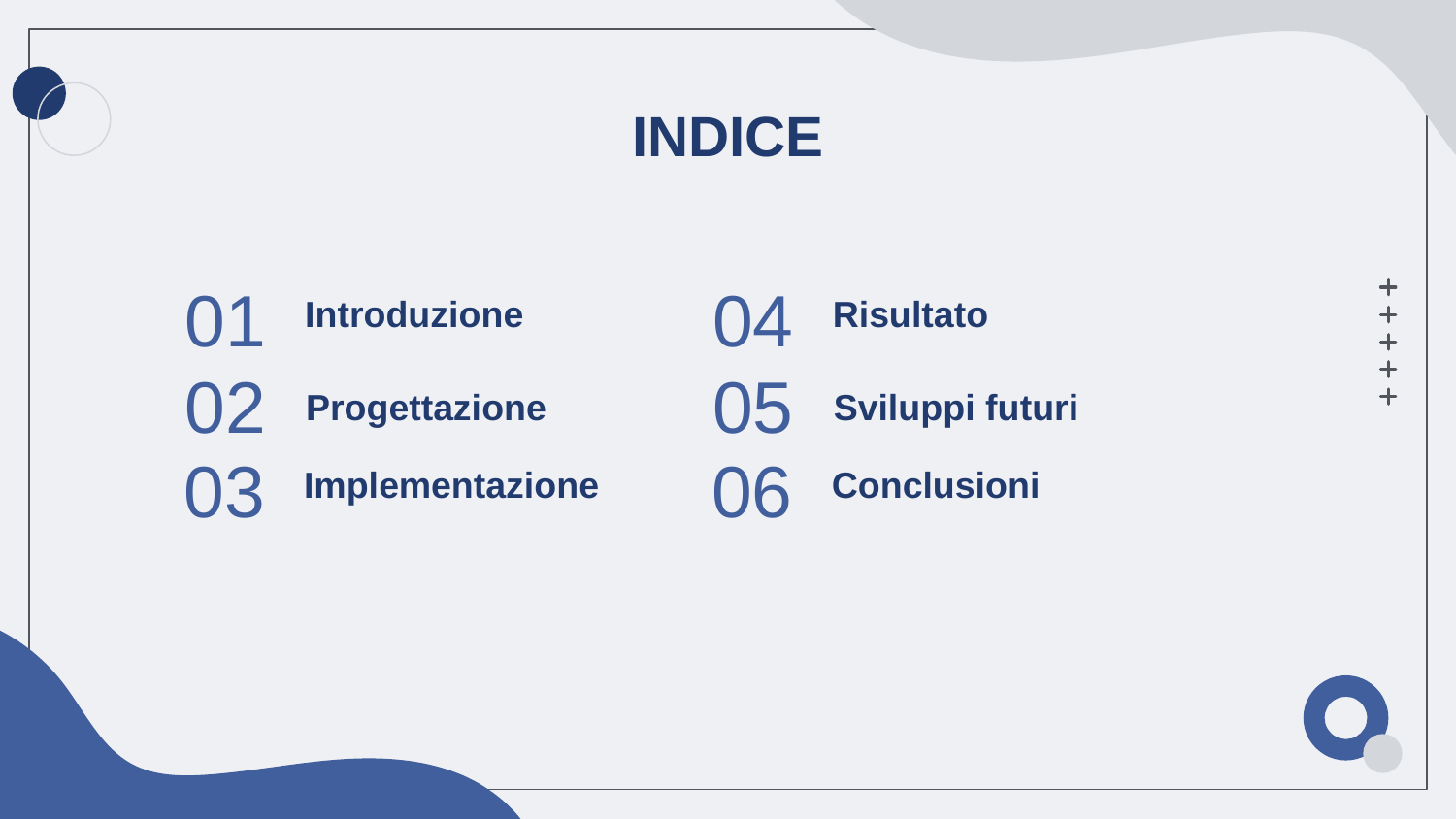

# INDICE
01
04
Introduzione
Risultato
02
05
Progettazione
Sviluppi futuri
03
06
Implementazione
Conclusioni